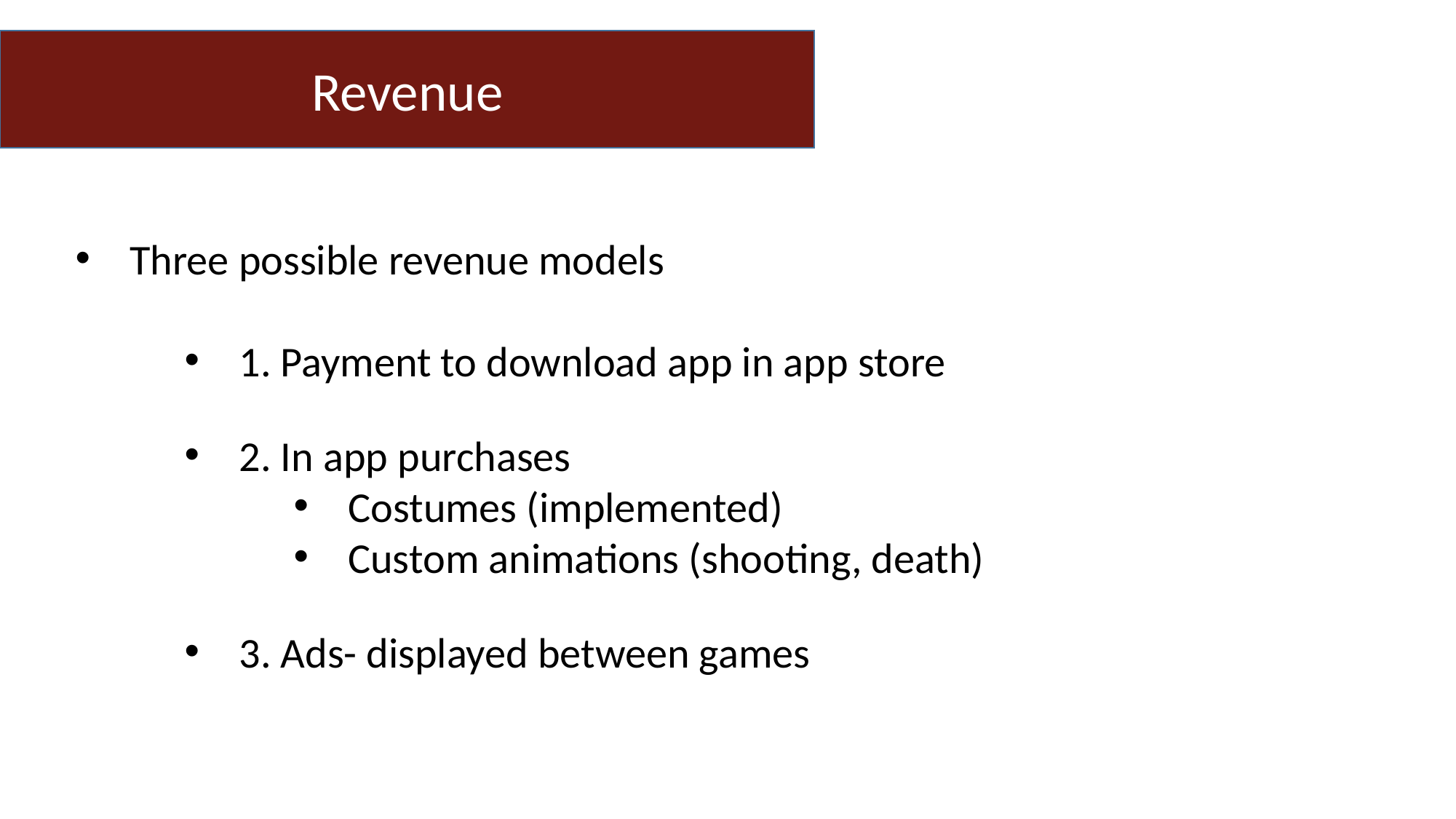

Revenue
Three possible revenue models

1. Payment to download app in app store

2. In app purchases
Costumes (implemented)
Custom animations (shooting, death)

3. Ads- displayed between games